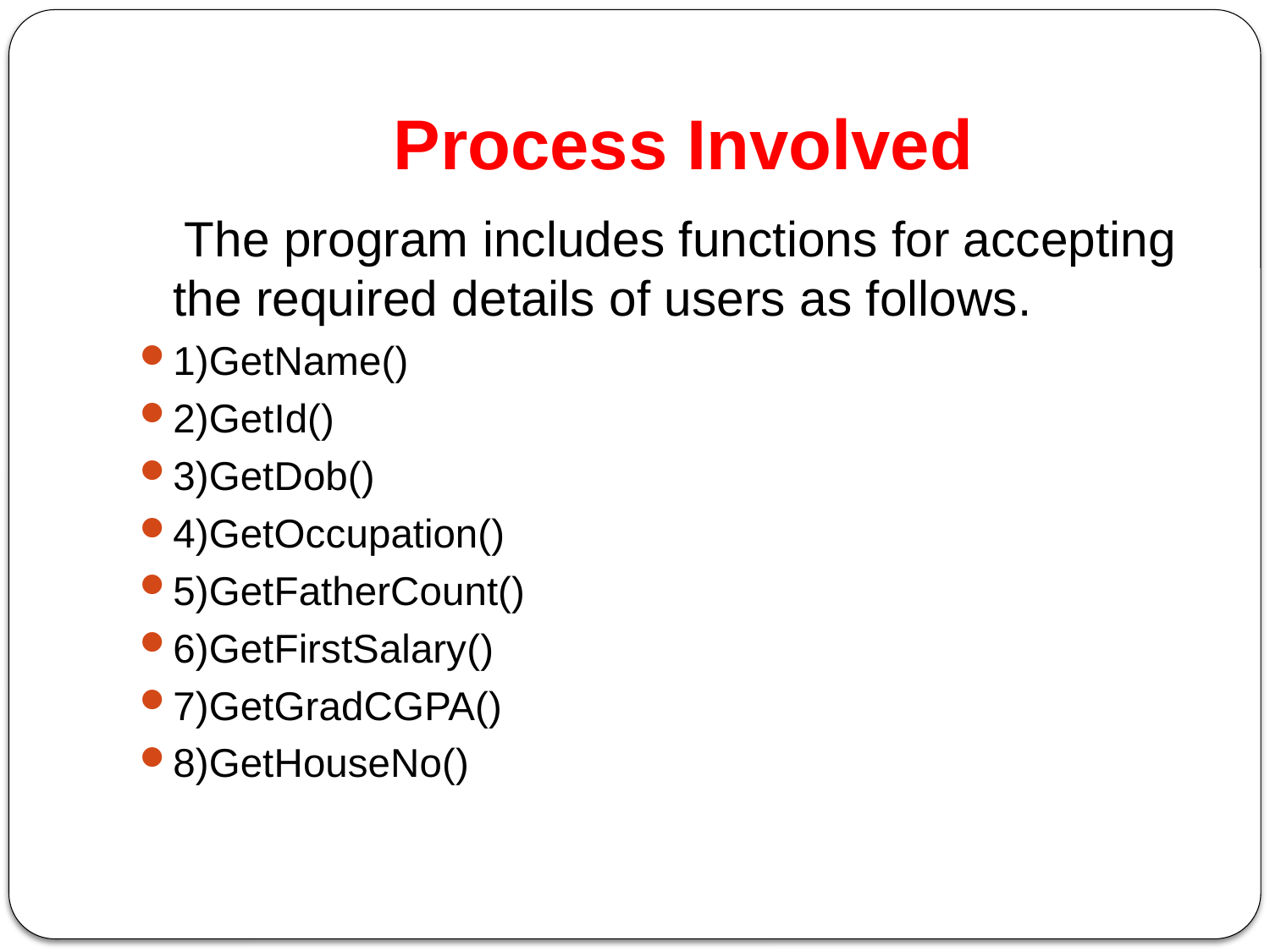

# Process Involved
    The program includes functions for accepting the required details of users as follows.
1)GetName()
2)GetId()
3)GetDob()
4)GetOccupation()
5)GetFatherCount()
6)GetFirstSalary()
7)GetGradCGPA()
8)GetHouseNo()